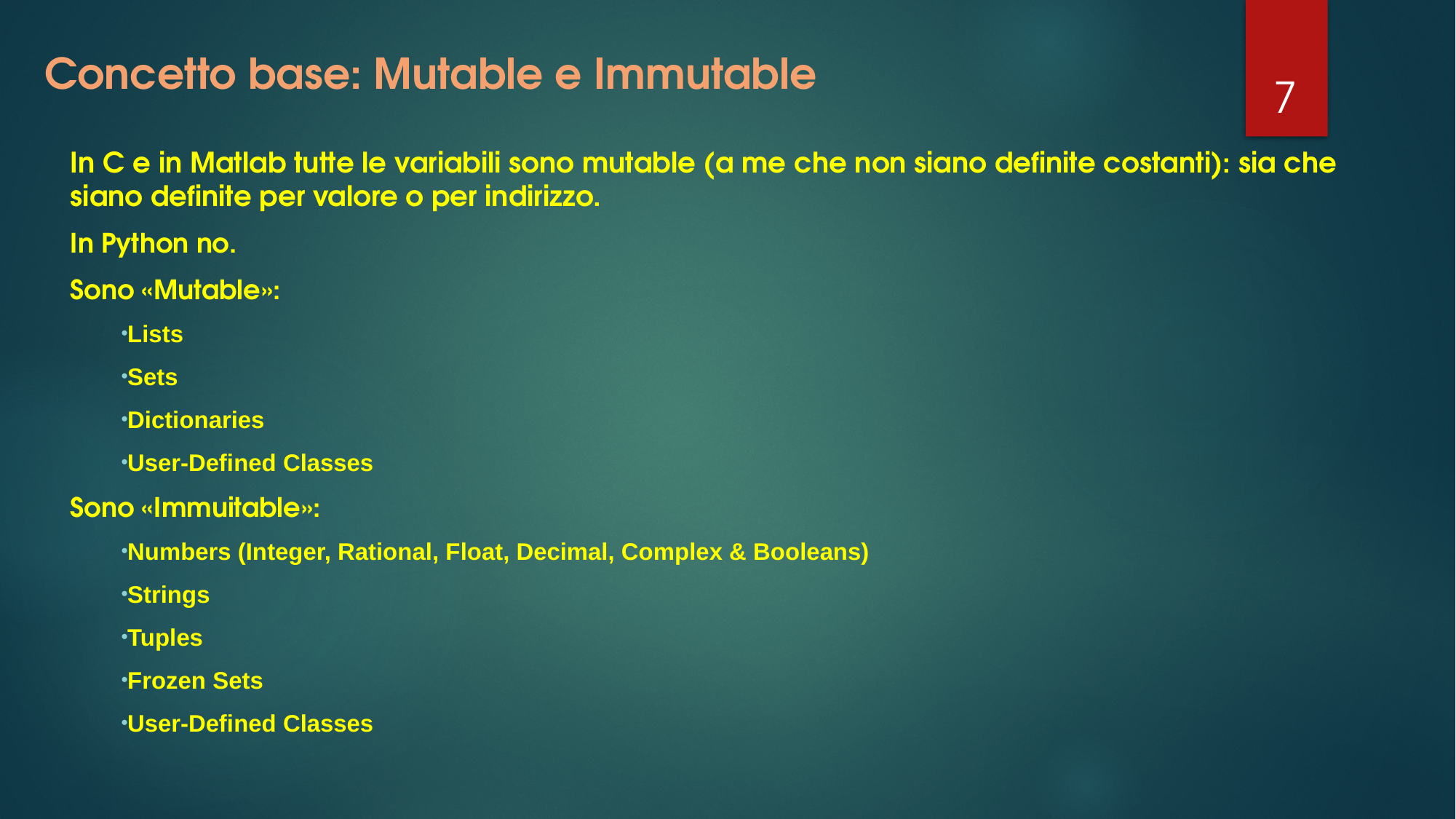

# Concetto base: Mutable e Immutable
7
In C e in Matlab tutte le variabili sono mutable (a me che non siano definite costanti): sia che siano definite per valore o per indirizzo.
In Python no.
Sono «Mutable»:
Lists
Sets
Dictionaries
User-Defined Classes
Sono «Immuitable»:
Numbers (Integer, Rational, Float, Decimal, Complex & Booleans)
Strings
Tuples
Frozen Sets
User-Defined Classes